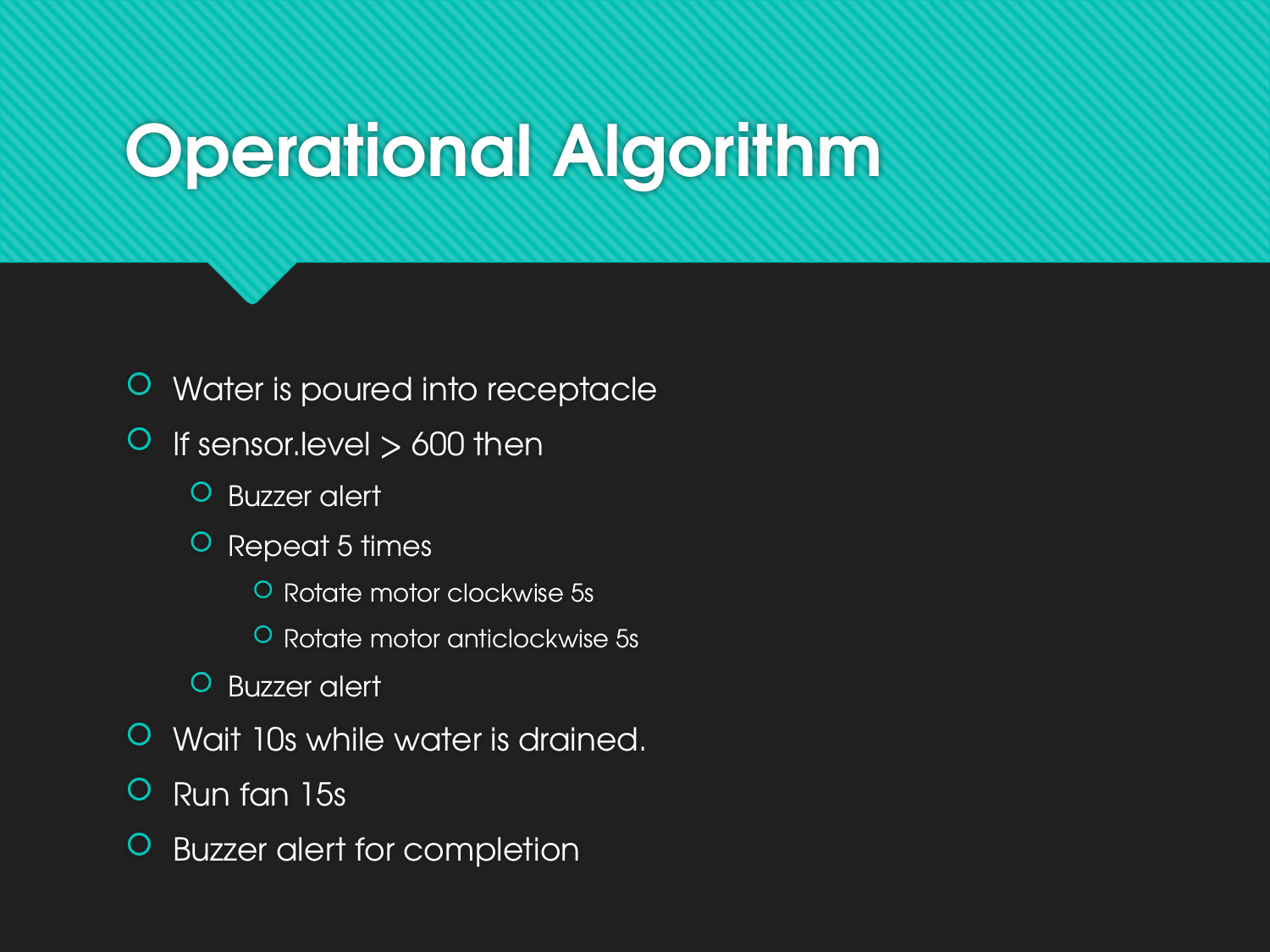

# Operational Algorithm
Water is poured into receptacle
If sensor.level > 600 then
Buzzer alert
Repeat 5 times
Rotate motor clockwise 5s
Rotate motor anticlockwise 5s
Buzzer alert
Wait 10s while water is drained.
Run fan 15s
Buzzer alert for completion